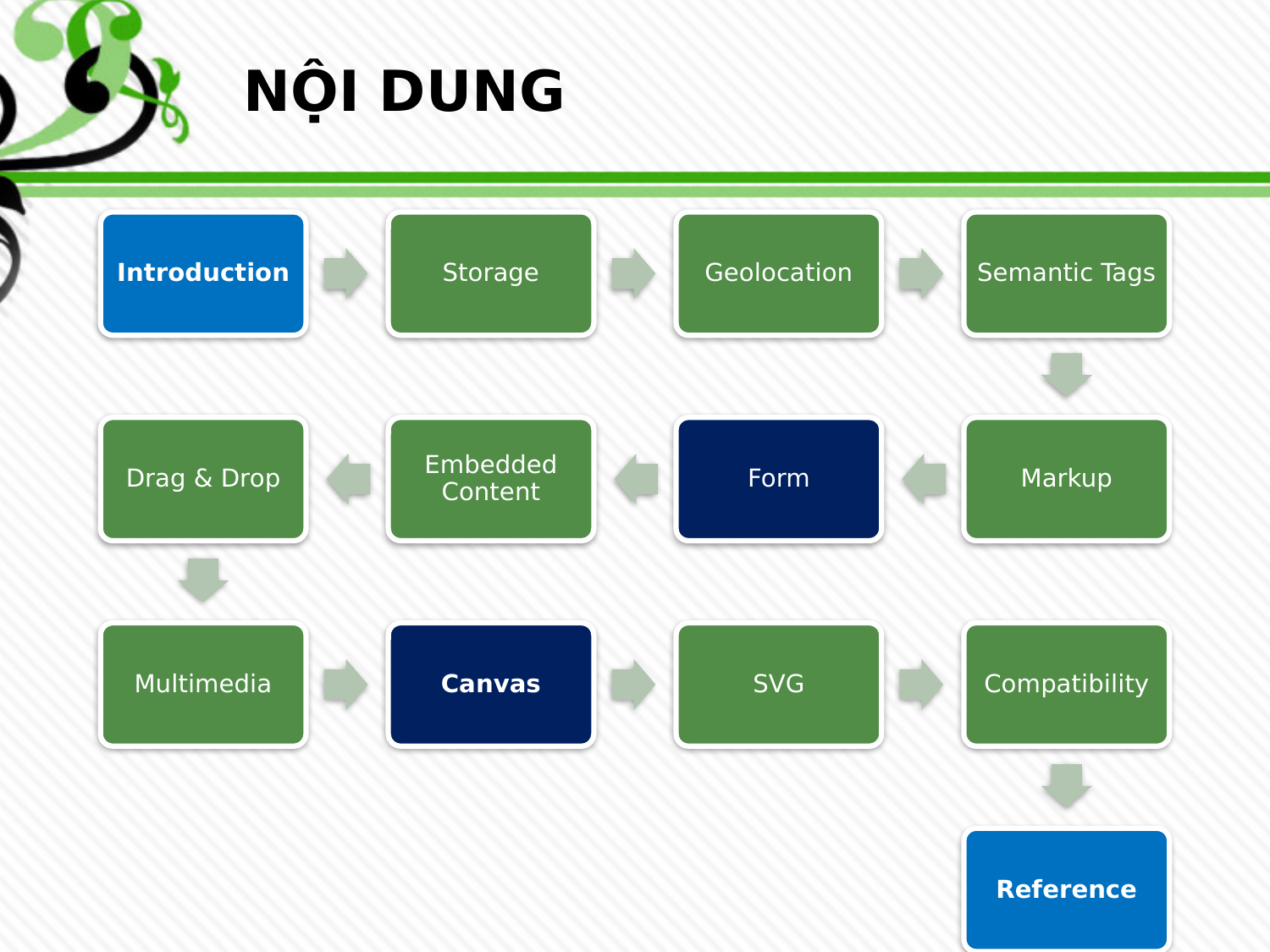

# NỘI DUNG

Introduction

Storage

Geolocation

Semantic Tags

Markup

Form

Embedded Content

Drag & Drop

Multimedia

Canvas

SVG

Compatibility

Reference